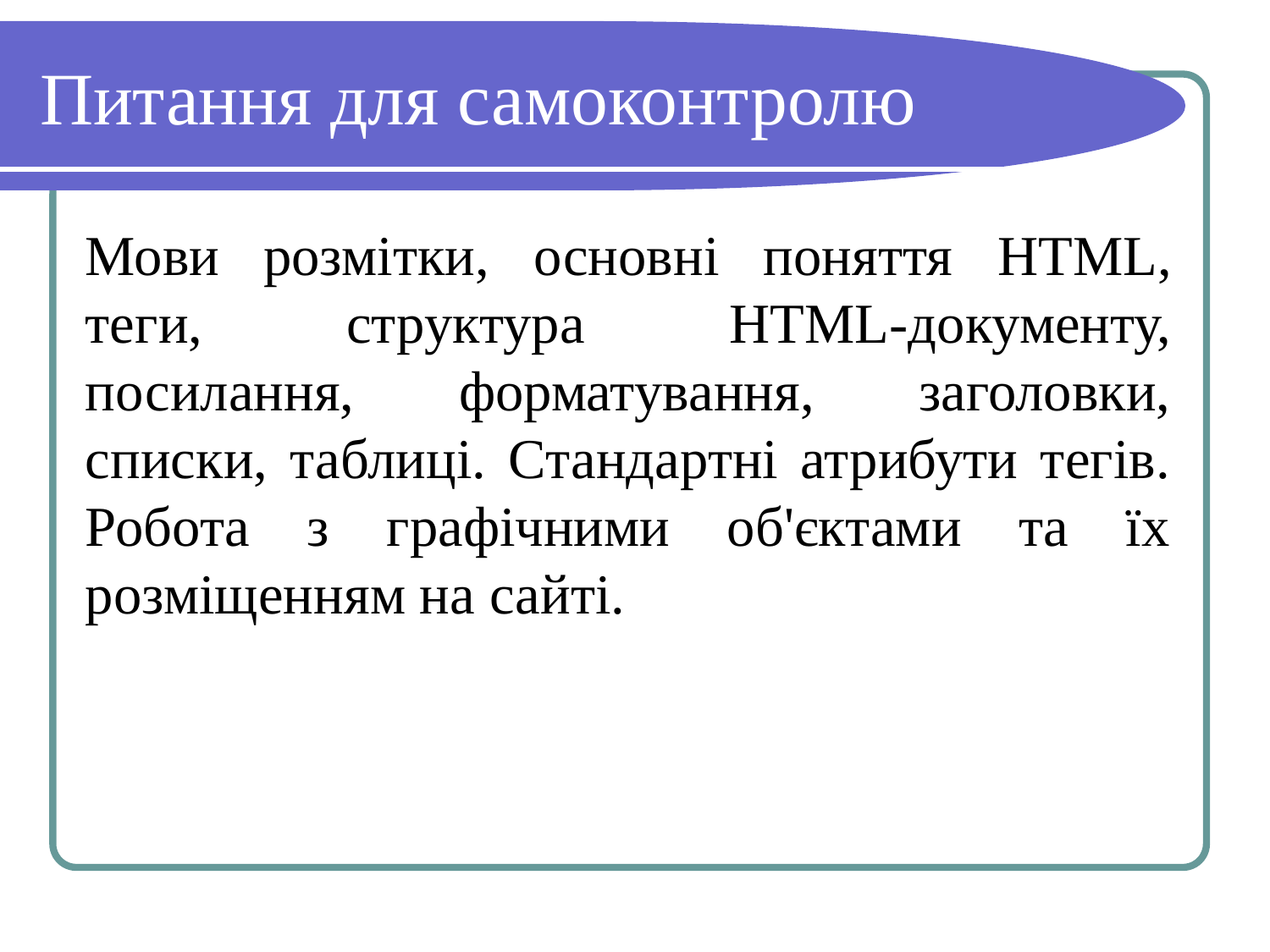

# Питання для самоконтролю
Мови розмітки, основні поняття HTML, теги, структура HTML-документу, посилання, форматування, заголовки, списки, таблиці. Стандартні атрибути тегів. Робота з графічними об'єктами та їх розміщенням на сайті.